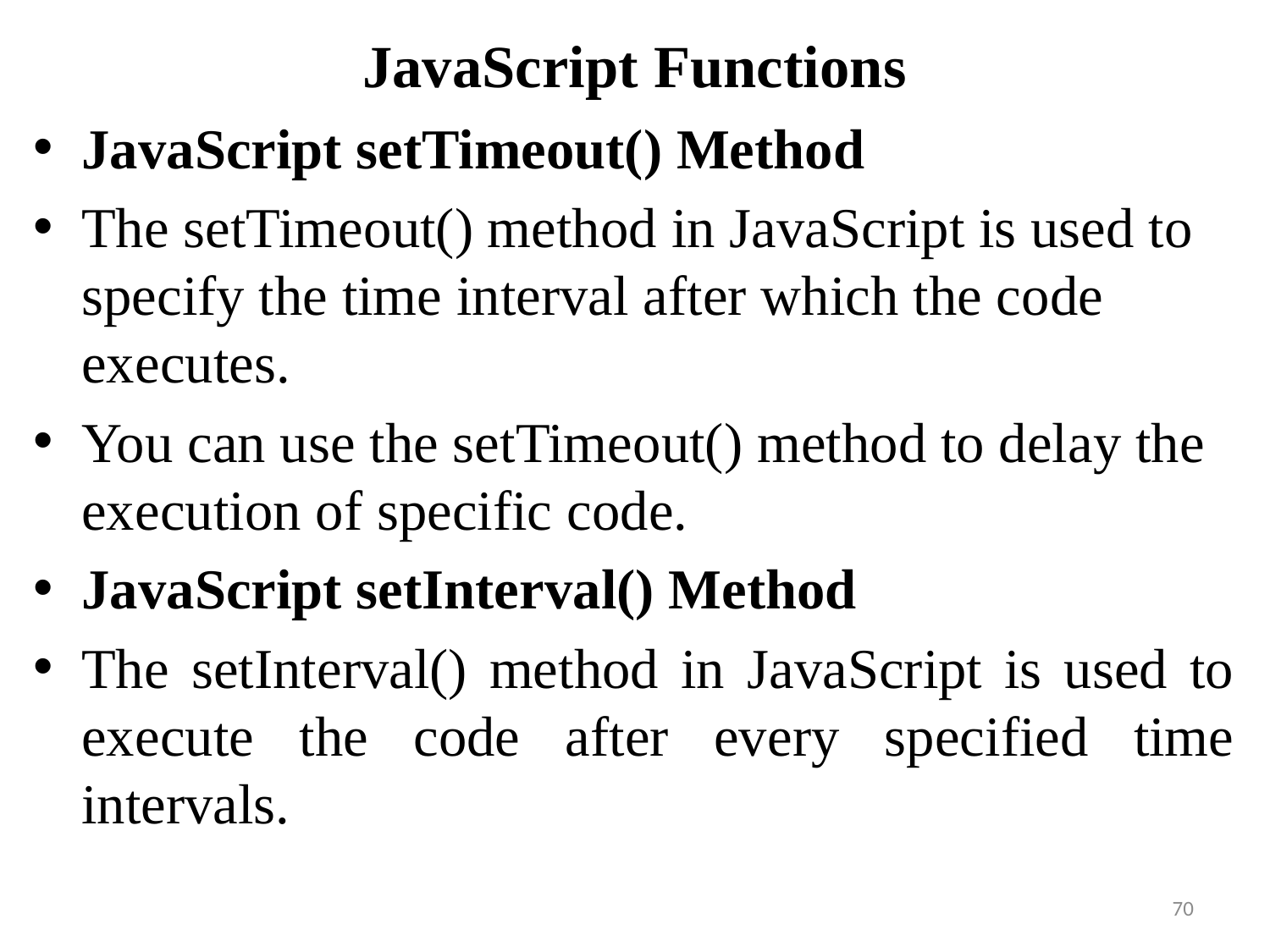

# JavaScript Functions
JavaScript setTimeout() Method
The setTimeout() method in JavaScript is used to specify the time interval after which the code executes.
You can use the setTimeout() method to delay the execution of specific code.
JavaScript setInterval() Method
The setInterval() method in JavaScript is used to execute the code after every specified time intervals.

70